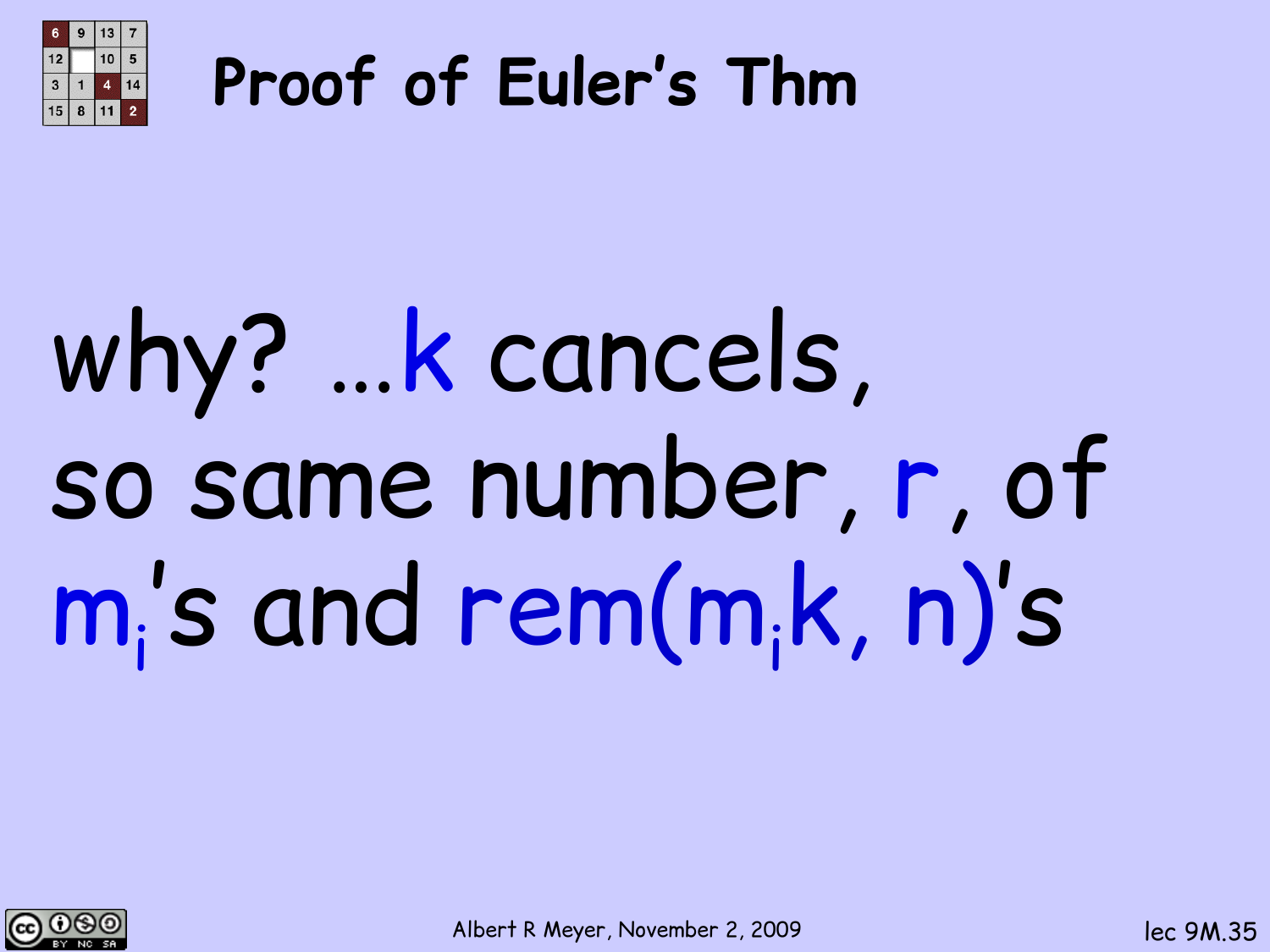

# Proof of Euler’s Thm
why? …k cancels,
so same number, r, of
mi’s and rem(mik, n)’s
lec 9M.35